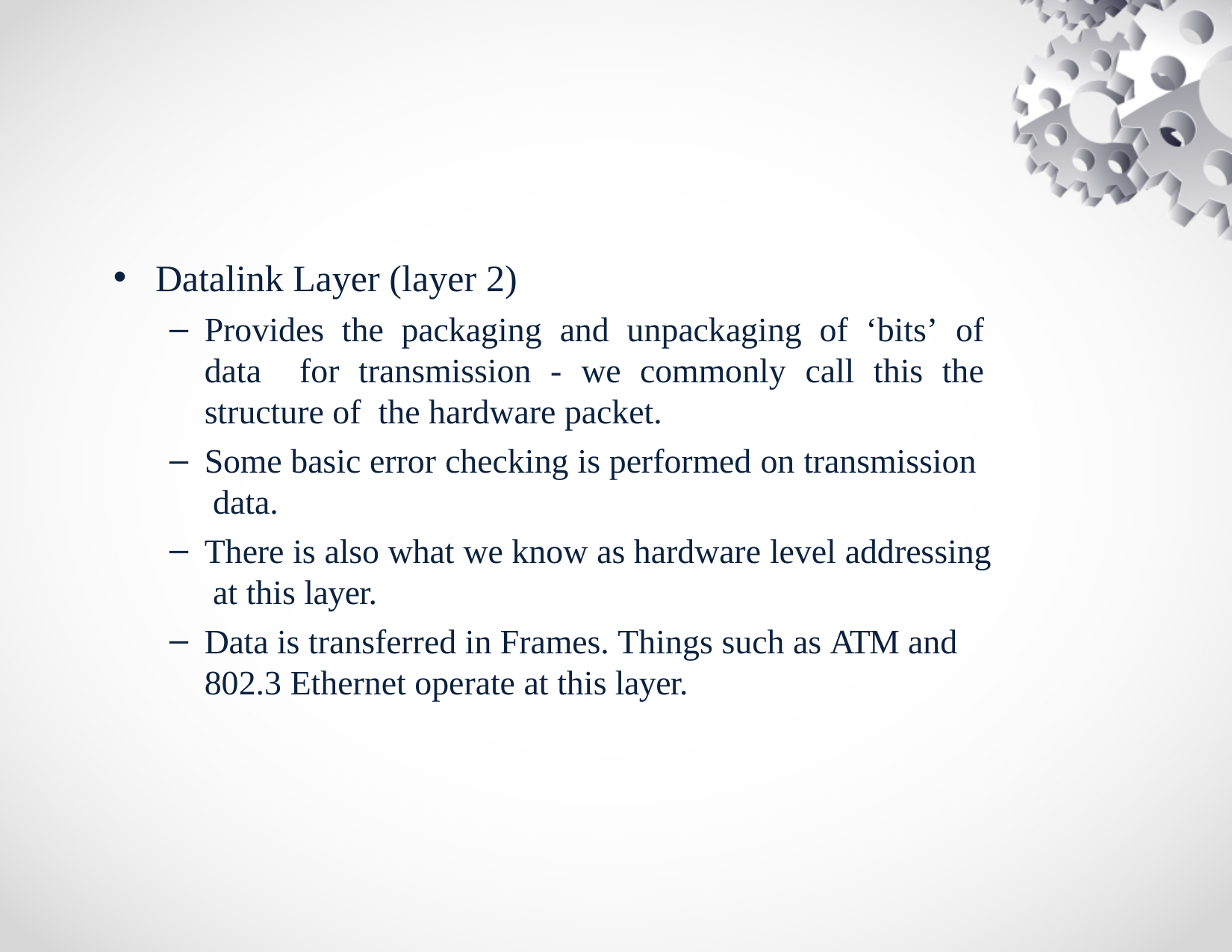

Datalink Layer (layer 2)
Provides the packaging and unpackaging of ‘bits’ of data  for transmission - we commonly call this the structure of  the hardware packet.
Some basic error checking is performed on transmission  data.
There is also what we know as hardware level addressing  at this layer.
Data is transferred in Frames. Things such as ATM and
802.3 Ethernet operate at this layer.